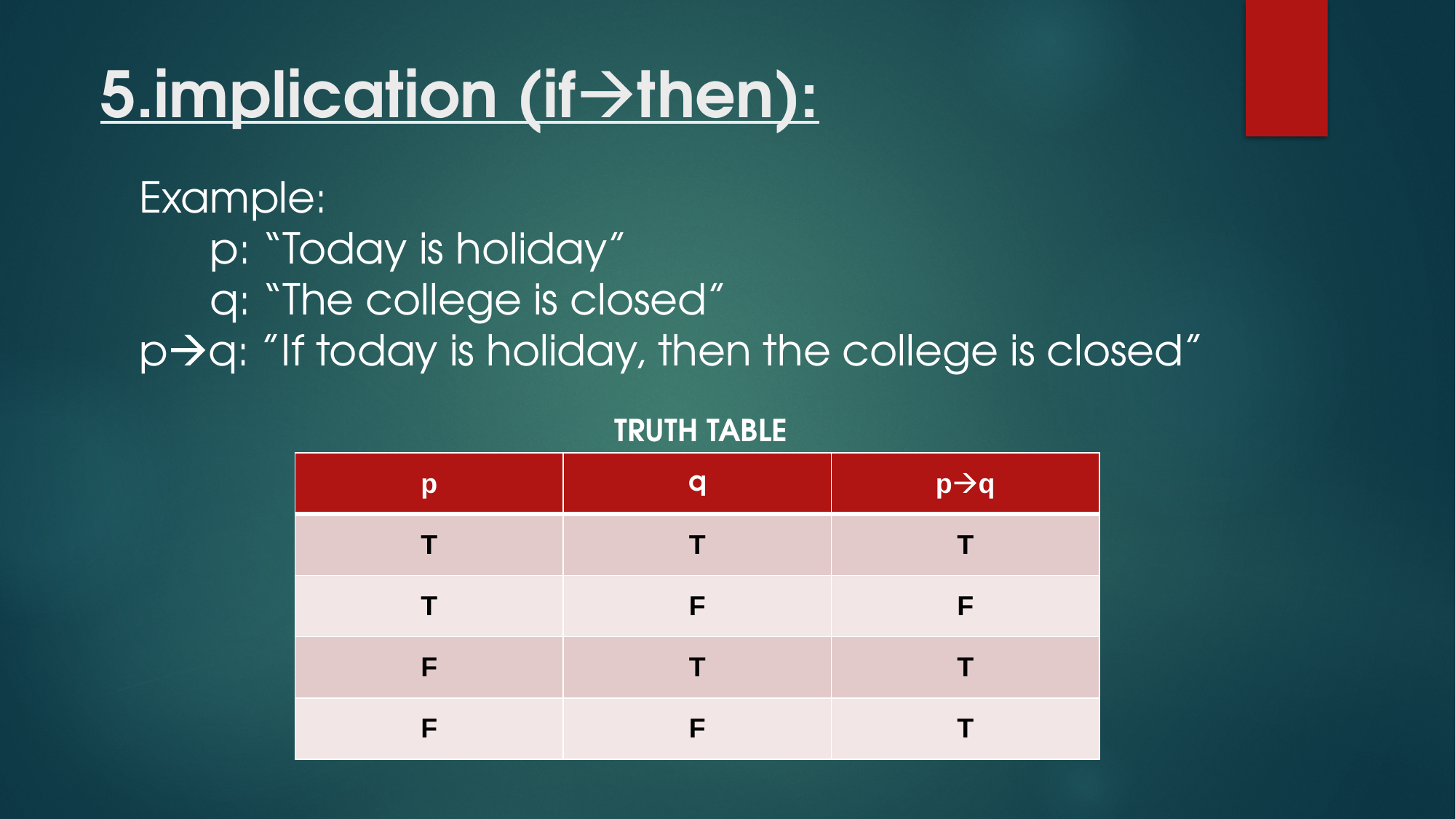

# 5.implication (if🡪then):
Example:
      p: “Today is holiday”
      q: “The college is closed”
p🡪q: ”If today is holiday, then the college is closed”
TRUTH TABLE
| p | q | p🡪q |
| --- | --- | --- |
| T | T | T |
| T | F | F |
| F | T | T |
| F | F | T |